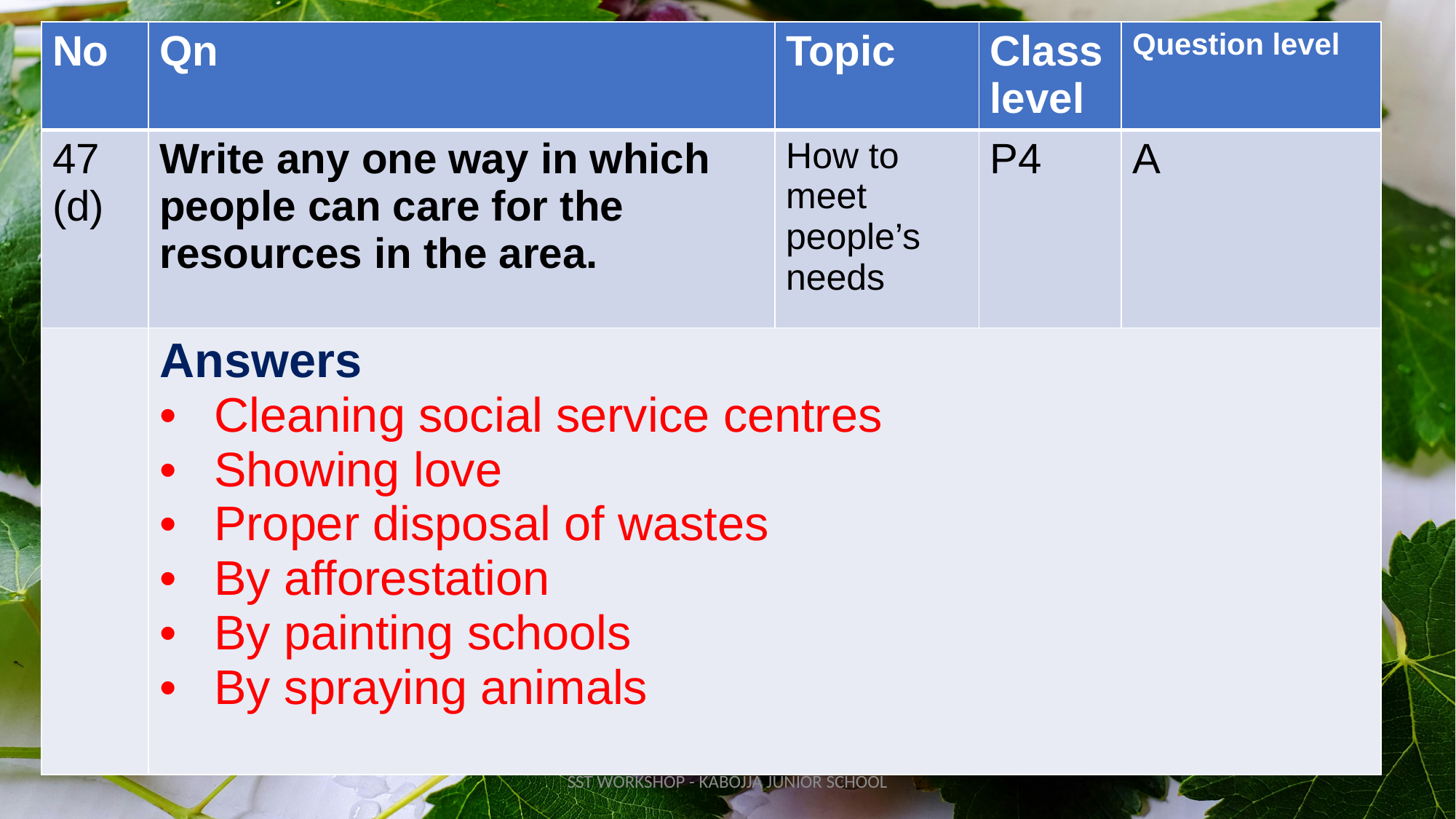

| No | Qn | Topic | Class level | Question level |
| --- | --- | --- | --- | --- |
| 47 (d) | Write any one way in which people can care for the resources in the area. | How to meet people’s needs | P4 | A |
|  | Answers Cleaning social service centres Showing love Proper disposal of wastes By afforestation By painting schools By spraying animals |  |  |  |
SST WORKSHOP - KABOJJA JUNIOR SCHOOL